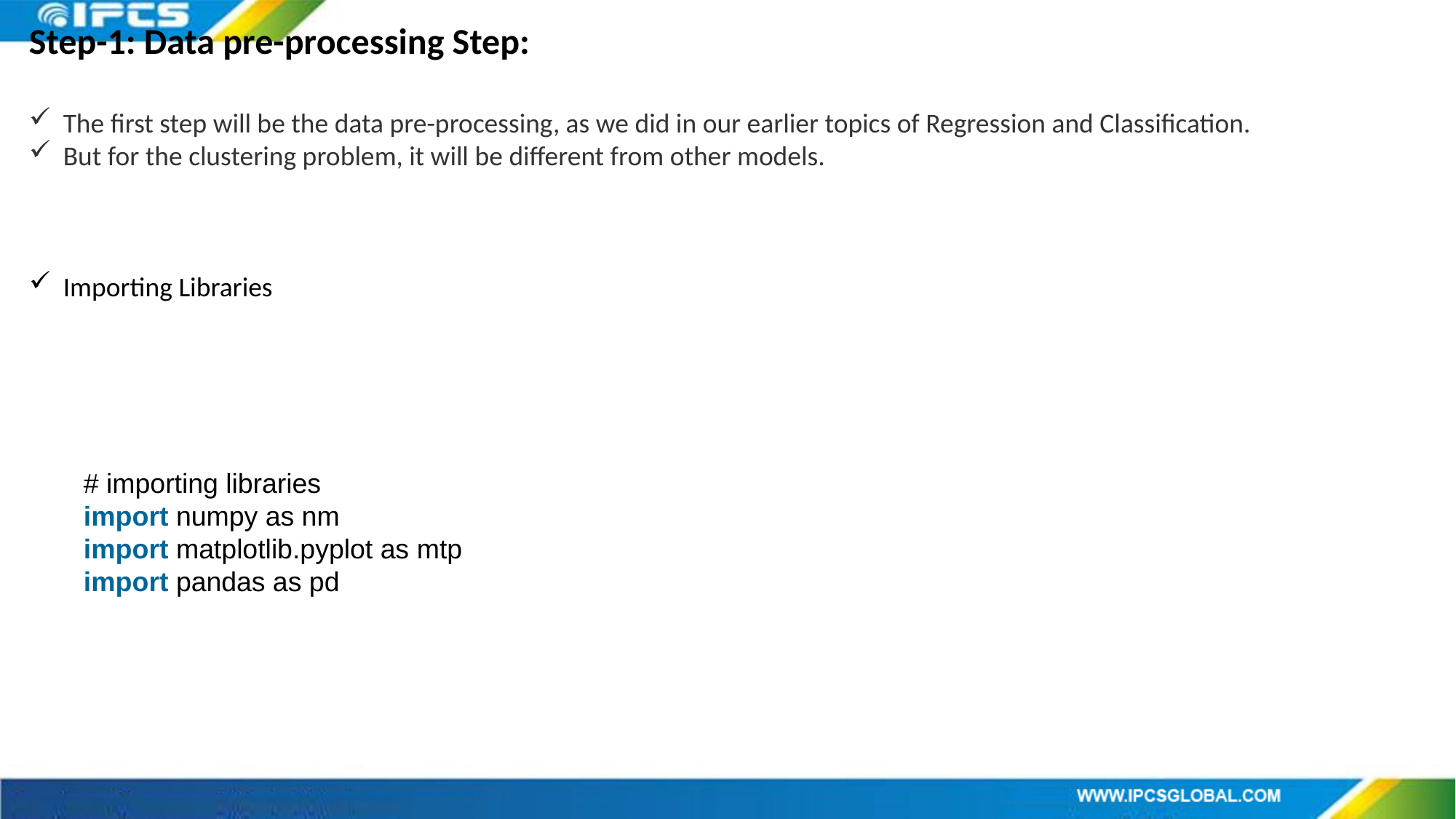

Step-1: Data pre-processing Step:

The first step will be the data pre-processing, as we did in our earlier topics of Regression and Classification.
But for the clustering problem, it will be different from other models.

Importing Libraries

# importing libraries
import numpy as nm
import matplotlib.pyplot as mtp
import pandas as pd